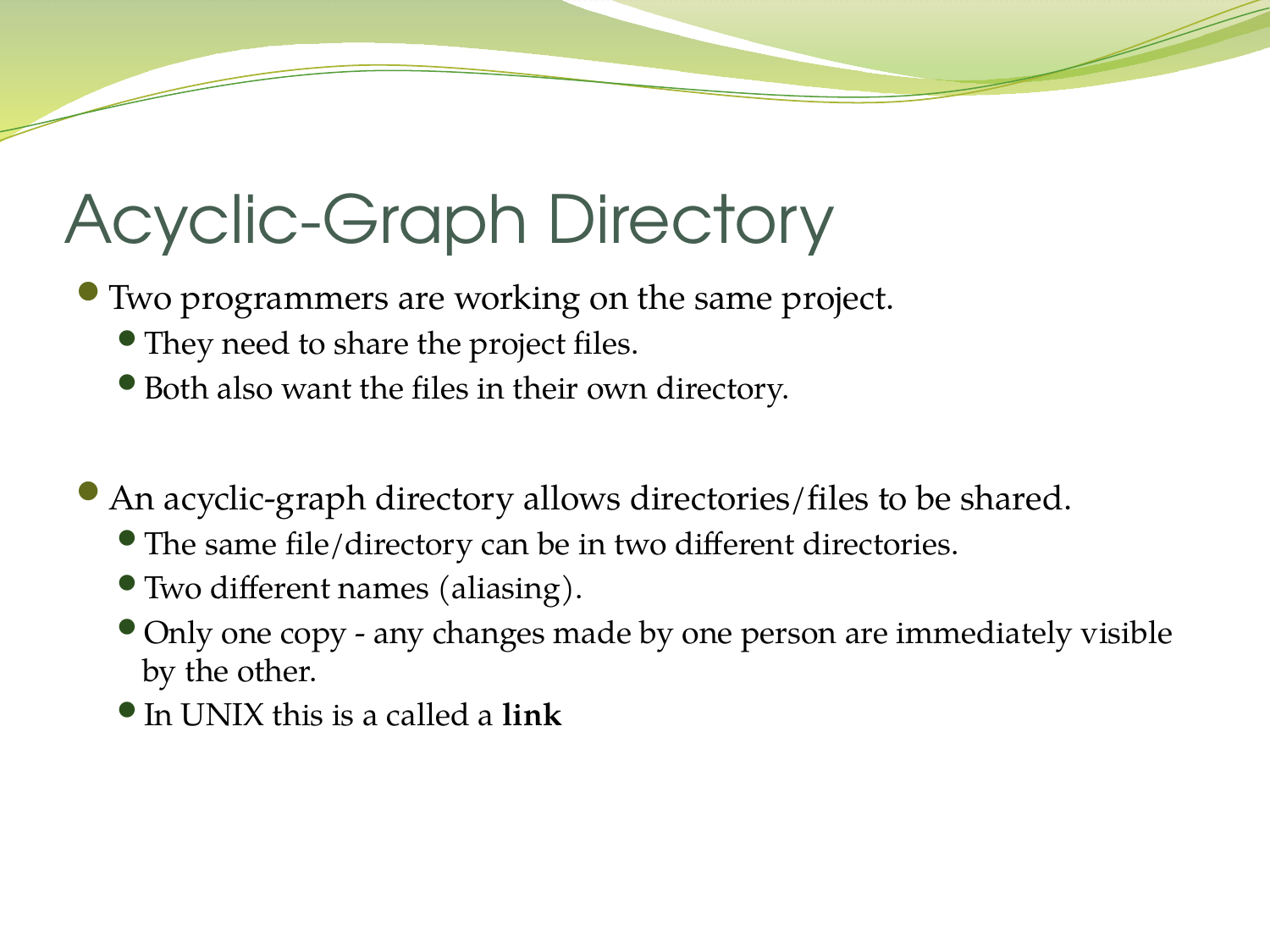

# Acyclic-Graph Directory
Two programmers are working on the same project.
They need to share the project files.
Both also want the files in their own directory.

An acyclic-graph directory allows directories/files to be shared.
The same file/directory can be in two different directories.
Two different names (aliasing).
Only one copy - any changes made by one person are immediately visible by the other.
In UNIX this is a called a link